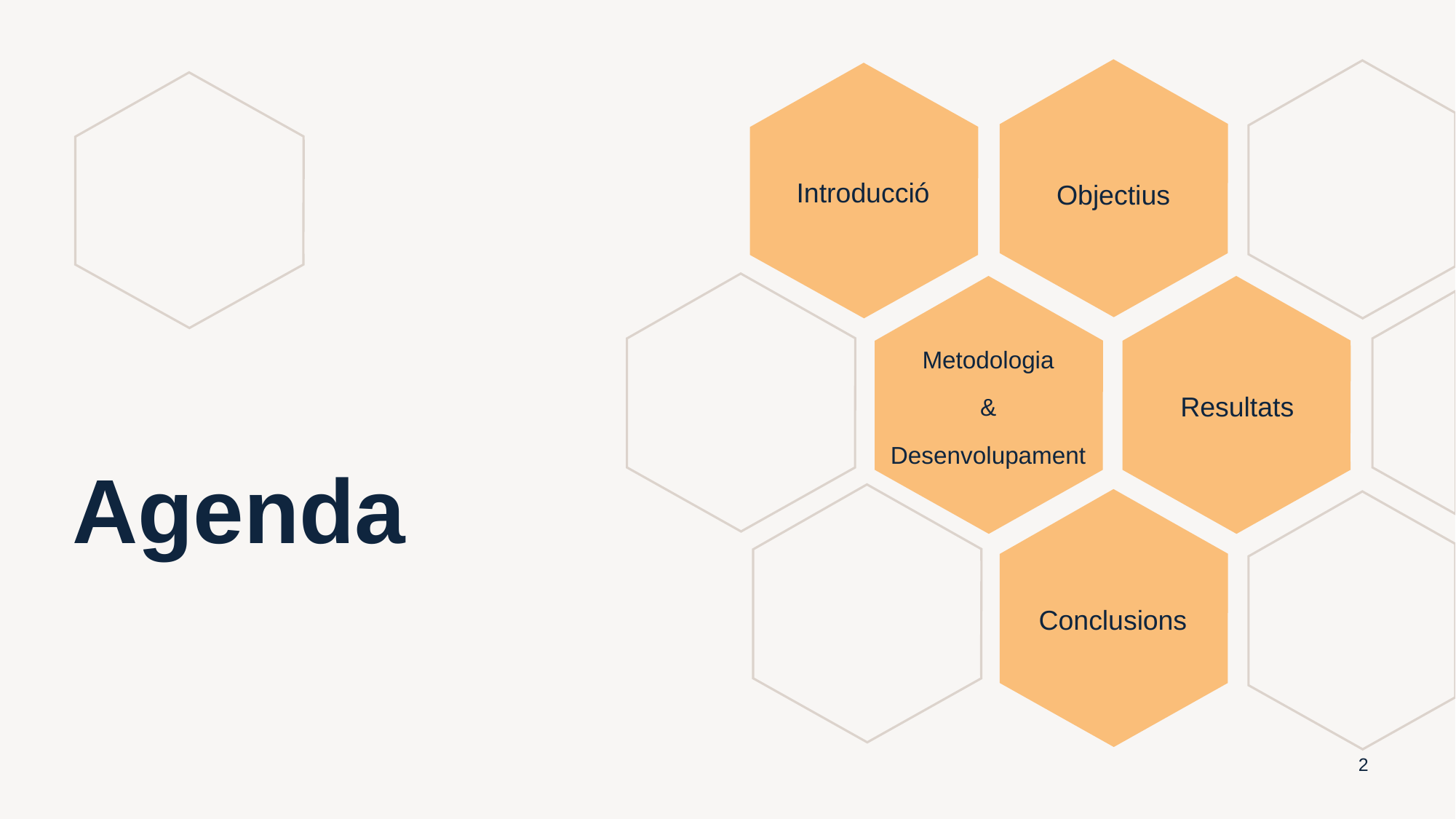

Introducció
Objectius
Resultats
Metodologia
&
Desenvolupament
# Agenda
Conclusions
2